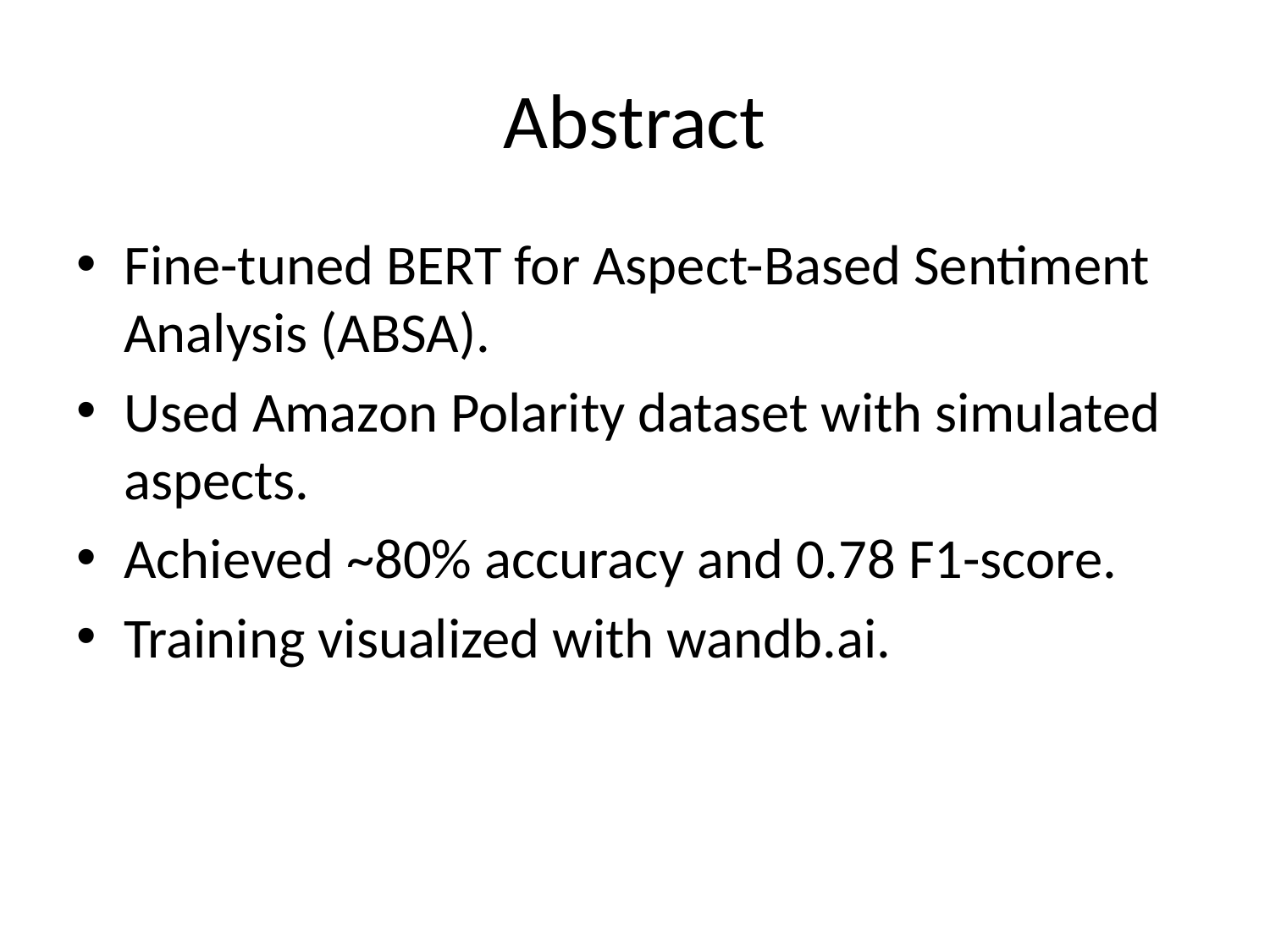

# Abstract
Fine-tuned BERT for Aspect-Based Sentiment Analysis (ABSA).
Used Amazon Polarity dataset with simulated aspects.
Achieved ~80% accuracy and 0.78 F1-score.
Training visualized with wandb.ai.